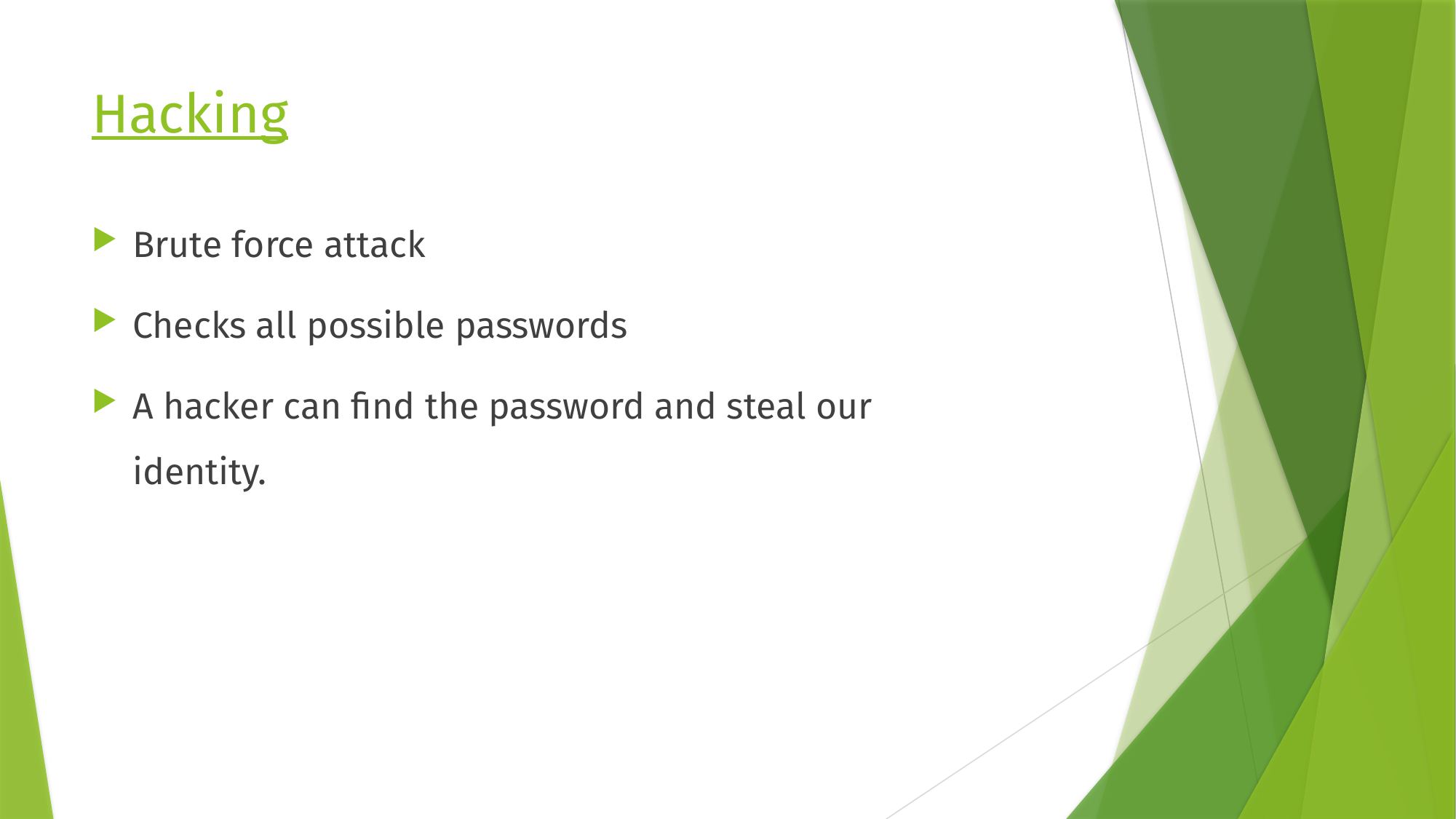

# Hacking
Brute force attack
Checks all possible passwords
A hacker can find the password and steal our identity.